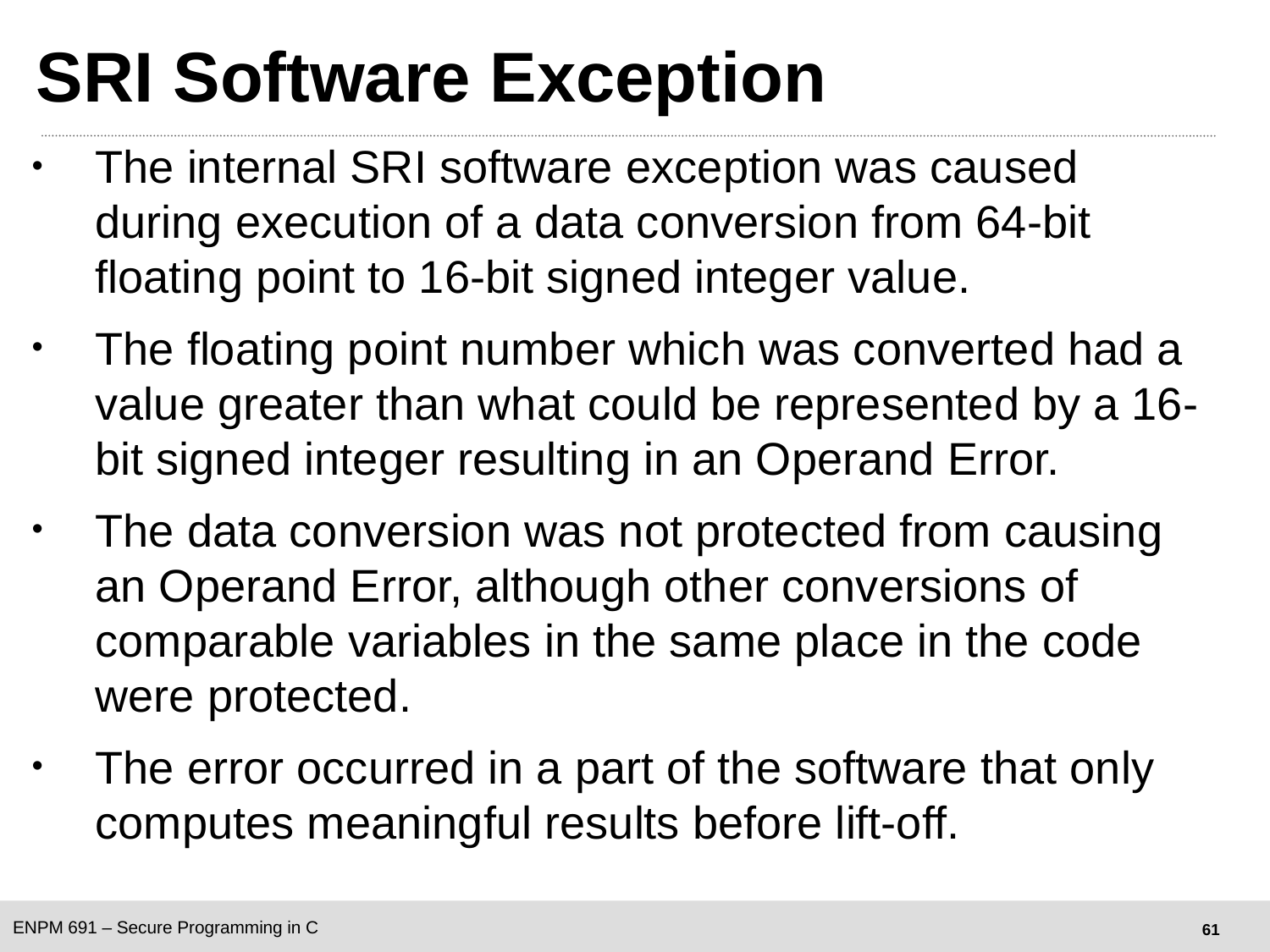

# SRI Software Exception
The internal SRI software exception was caused during execution of a data conversion from 64-bit floating point to 16-bit signed integer value.

The floating point number which was converted had a value greater than what could be represented by a 16-bit signed integer resulting in an Operand Error.

The data conversion was not protected from causing an Operand Error, although other conversions of comparable variables in the same place in the code were protected.

The error occurred in a part of the software that only computes meaningful results before lift-off.